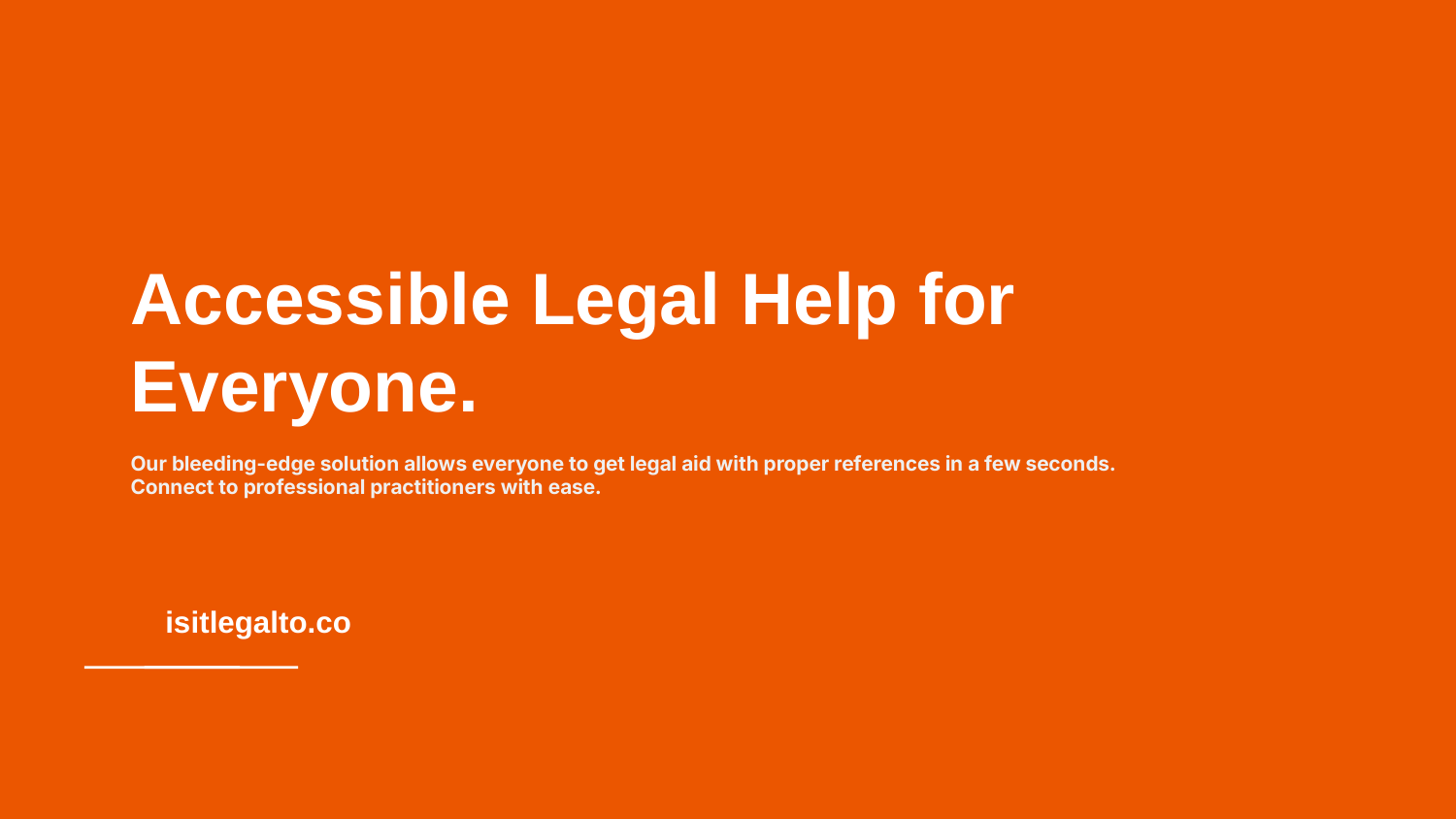

# Accessible Legal Help for Everyone.

Our bleeding-edge solution allows everyone to get legal aid with proper references in a few seconds.
Connect to professional practitioners with ease.
isitlegalto.co